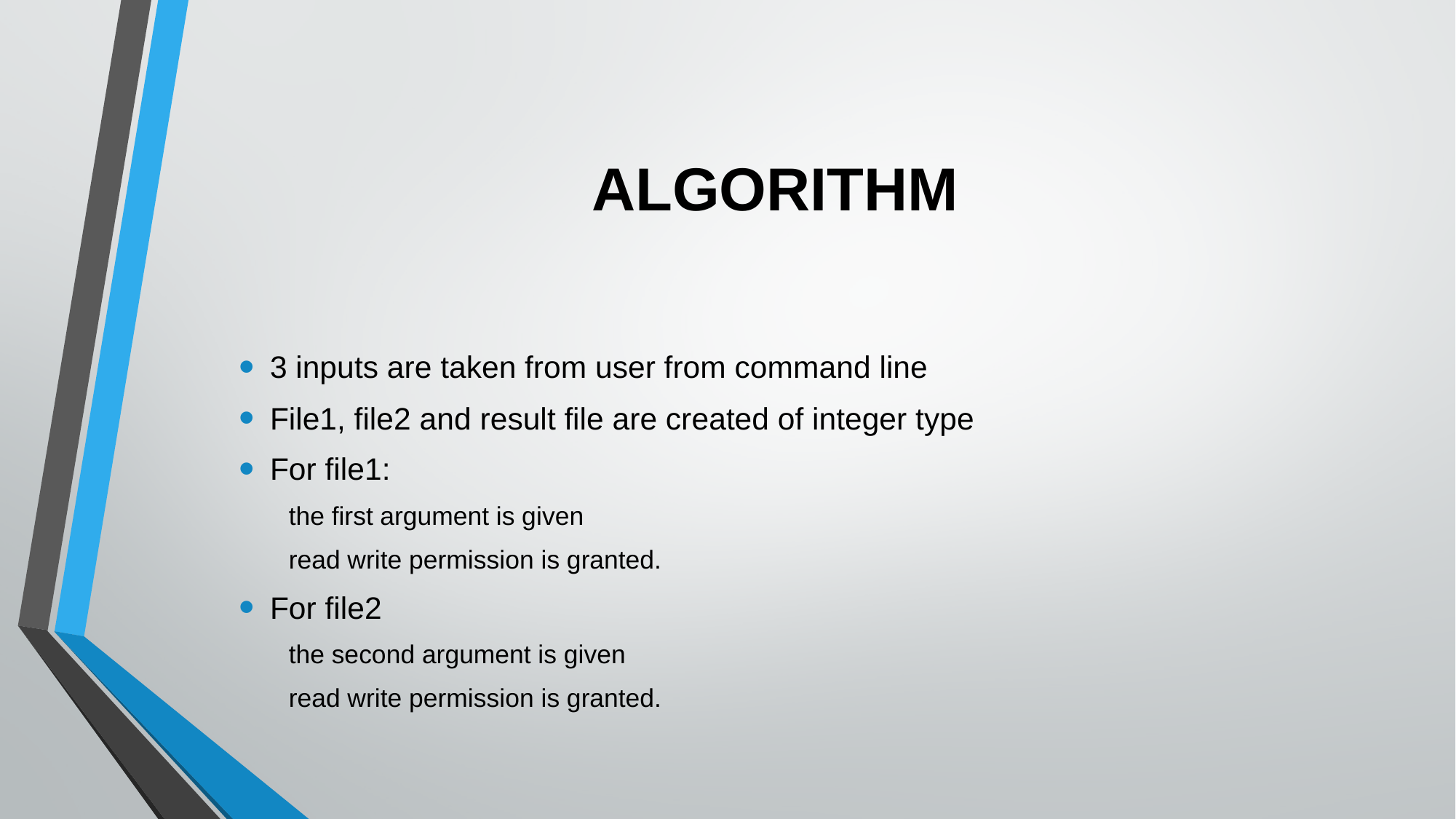

# ALGORITHM

3 inputs are taken from user from command line
File1, file2 and result file are created of integer type
For file1:
the first argument is given
read write permission is granted.
For file2
the second argument is given
read write permission is granted.